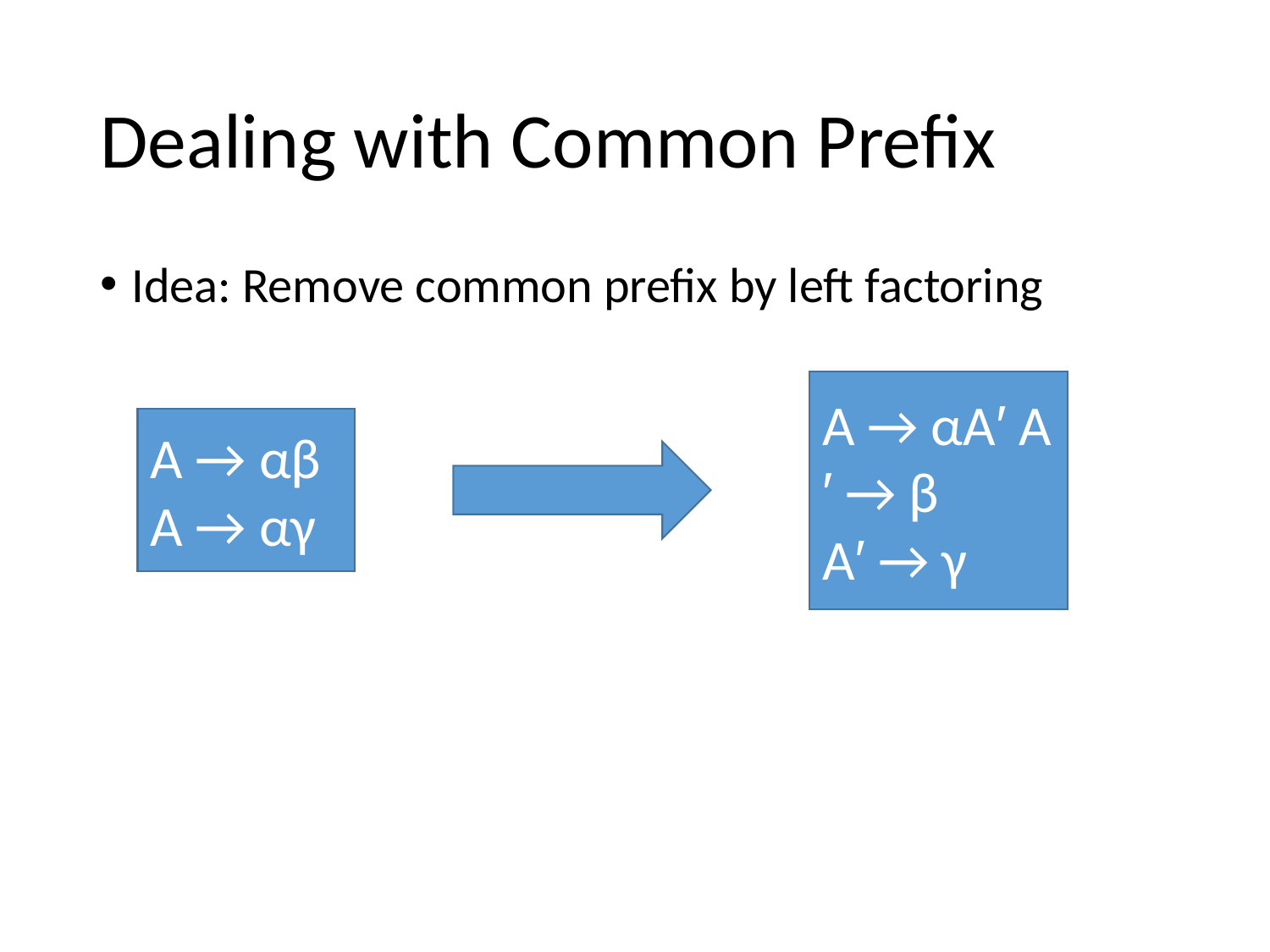

# Dealing with Common Prefix
Idea: Remove common prefix by left factoring

A → αA′ A′ → β
A′ → γ
A → αβ
A → αγ